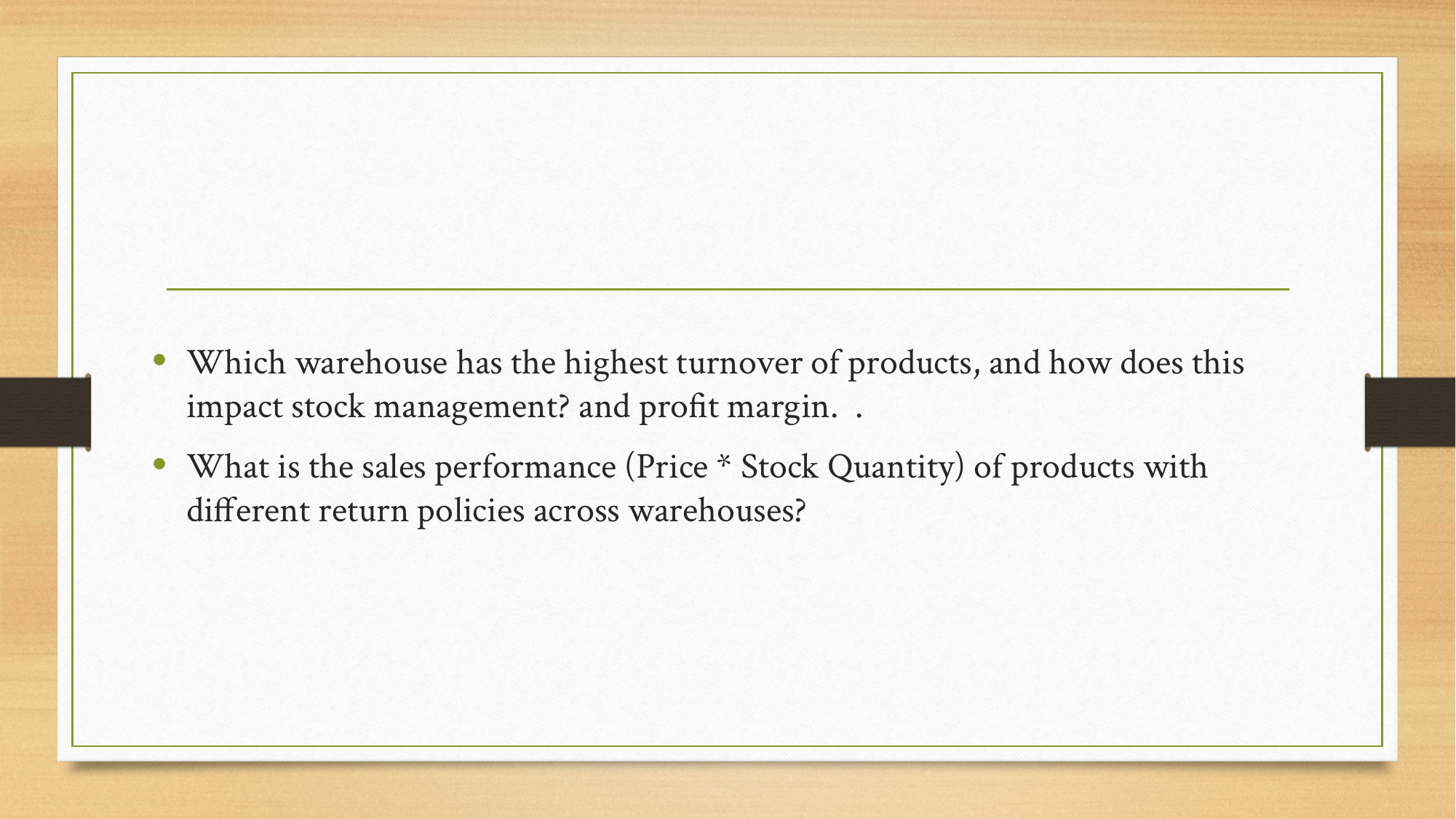

Which warehouse has the highest turnover of products, and how does this impact stock management? and profit margin.  .
What is the sales performance (Price * Stock Quantity) of products with different return policies across warehouses?